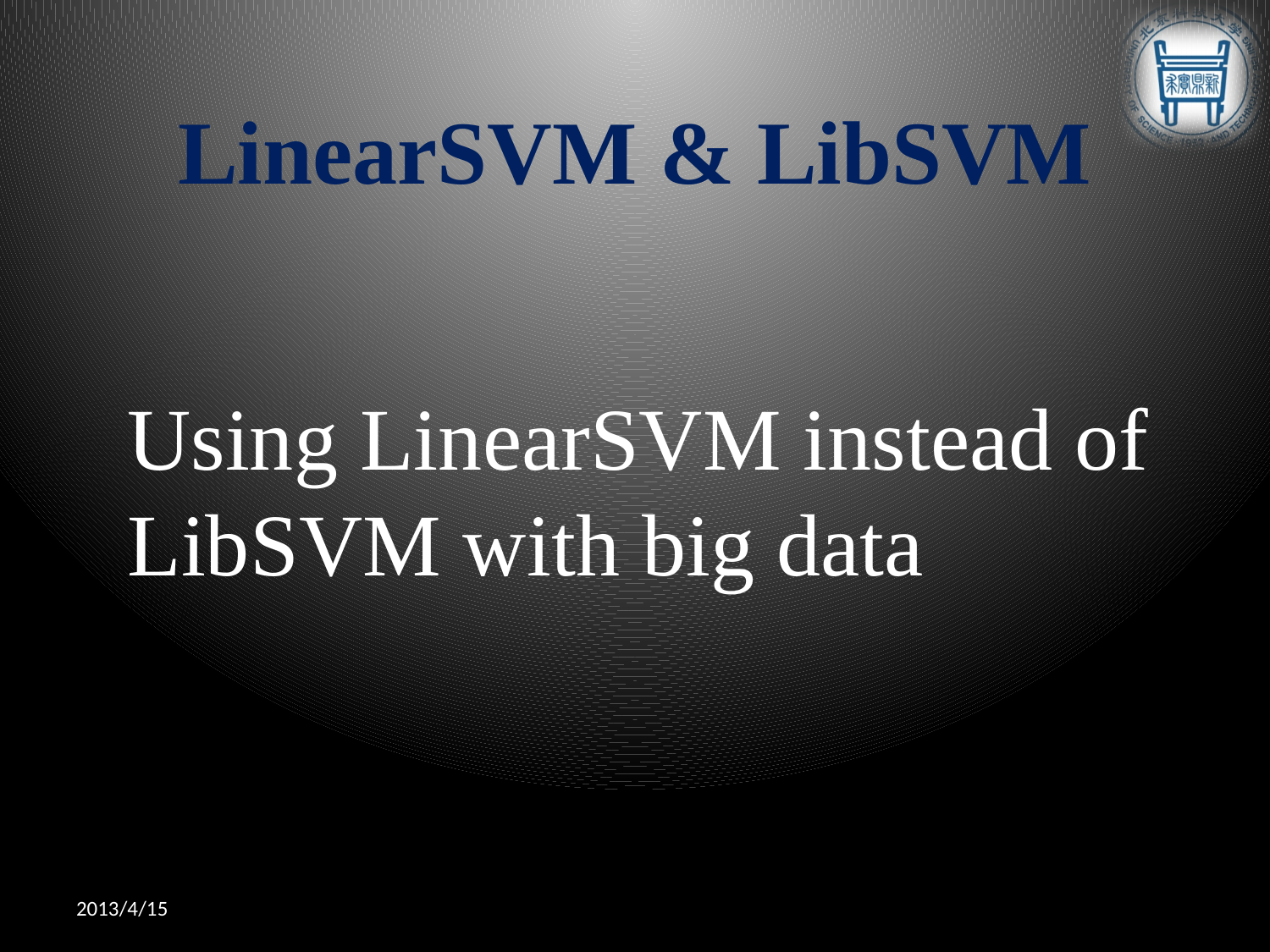

# LinearSVM & LibSVM

Using LinearSVM instead of
LibSVM with big data
2013/4/15